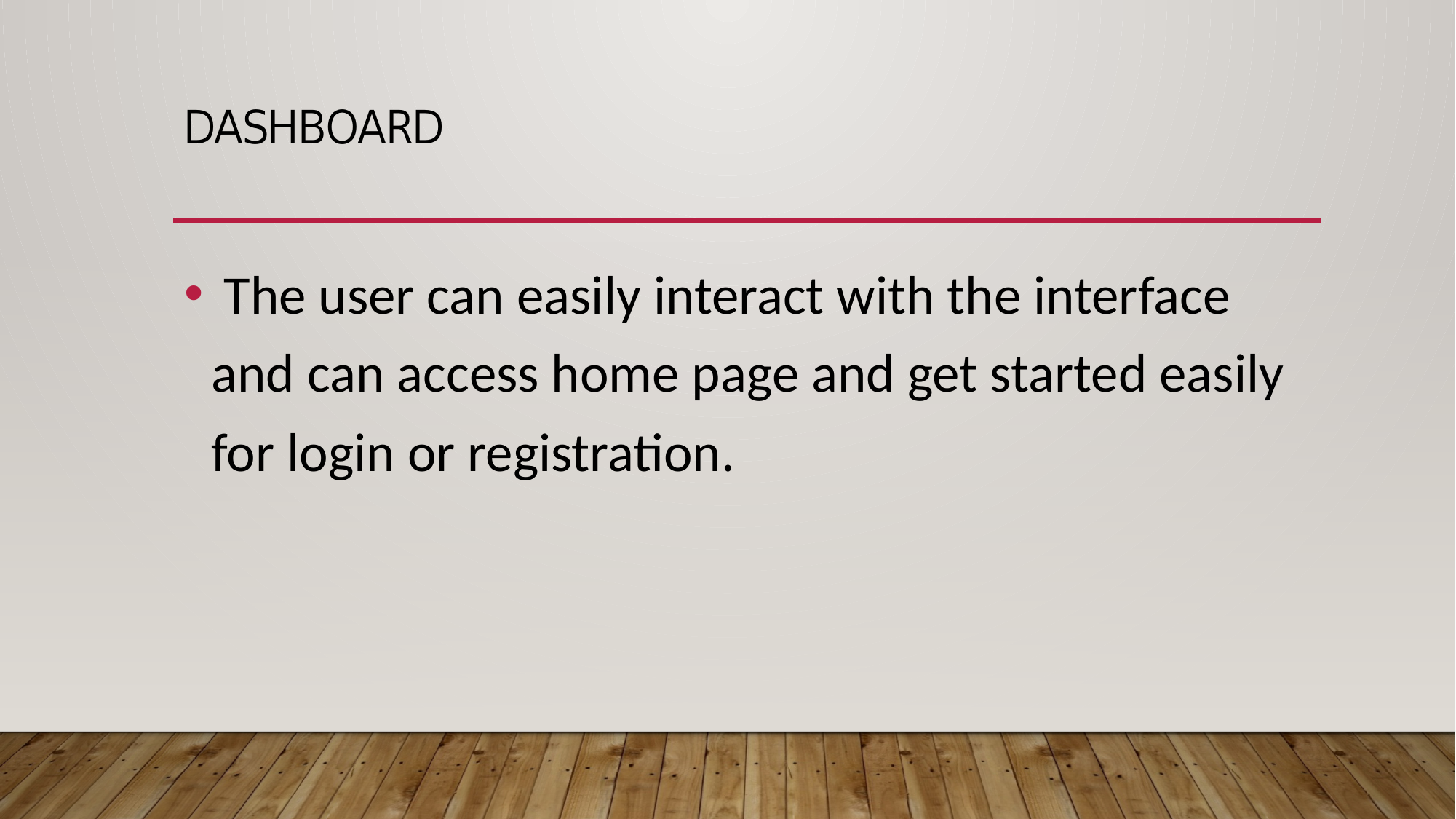

# DASHBOARD
 The user can easily interact with the interface and can access home page and get started easily for login or registration.